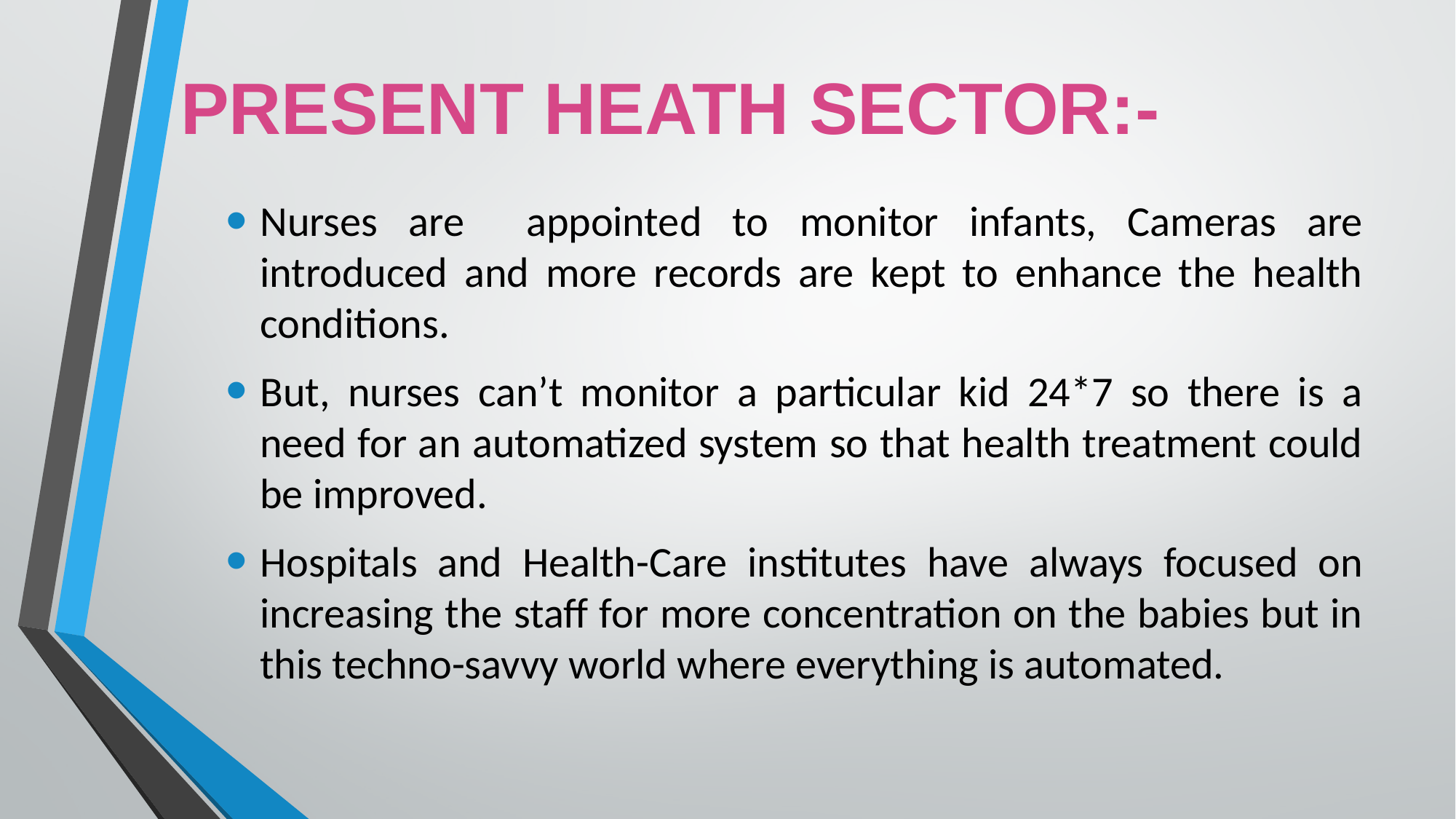

# PRESENT HEATH SECTOR:-
Nurses are  appointed to monitor infants, Cameras are introduced and more records are kept to enhance the health conditions.
But, nurses can’t monitor a particular kid 24*7 so there is a need for an automatized system so that health treatment could be improved.
Hospitals and Health-Care institutes have always focused on increasing the staff for more concentration on the babies but in this techno-savvy world where everything is automated.